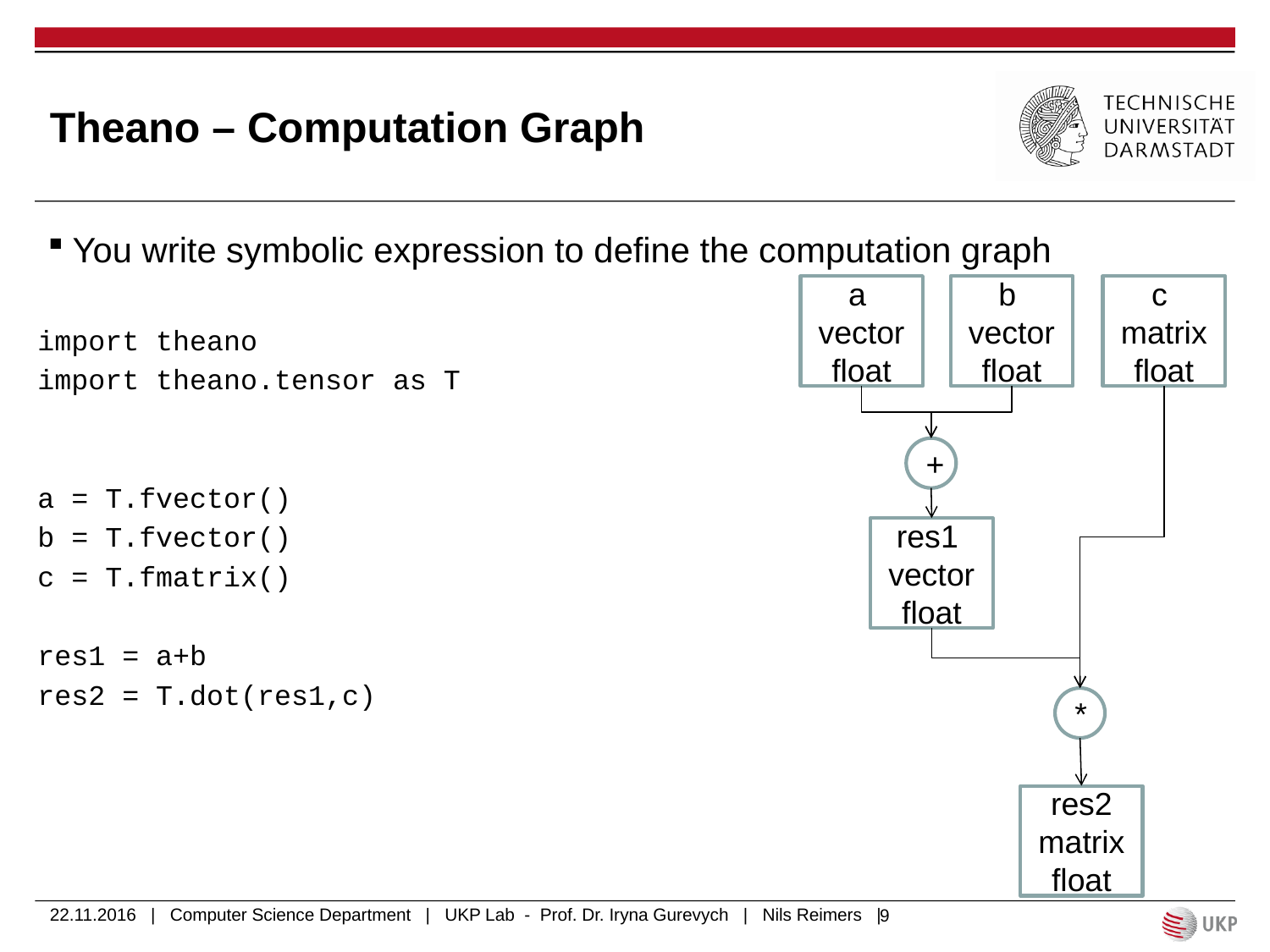

# Theano – Computation Graph
You write symbolic expression to define the computation graph
a
vector
float
b
vector
float
c
matrix
float
import theano
import theano.tensor as T

a = T.fvector()
b = T.fvector()
c = T.fmatrix()

res1 = a+b
res2 = T.dot(res1,c)

+
res1
vector
float
*
res2
matrix
float
22.11.2016   |   Computer Science Department   |   UKP Lab  -  Prof. Dr. Iryna Gurevych   |   Nils Reimers   |